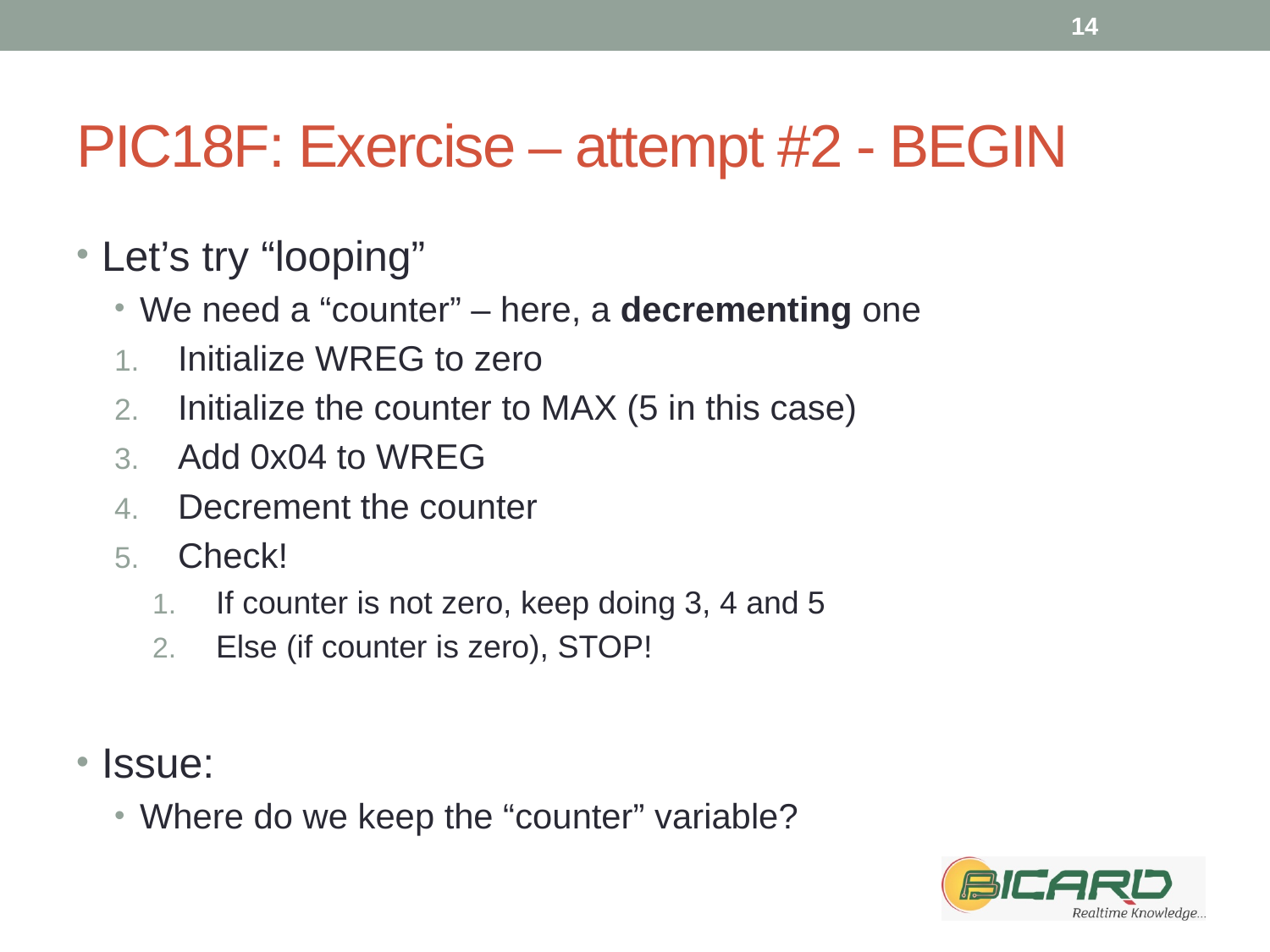

14
# PIC18F: Exercise – attempt #2 - BEGIN
Let’s try “looping”
We need a “counter” – here, a decrementing one
Initialize WREG to zero
Initialize the counter to MAX (5 in this case)
Add 0x04 to WREG
Decrement the counter
Check!
If counter is not zero, keep doing 3, 4 and 5
Else (if counter is zero), STOP!

Issue:
Where do we keep the “counter” variable?